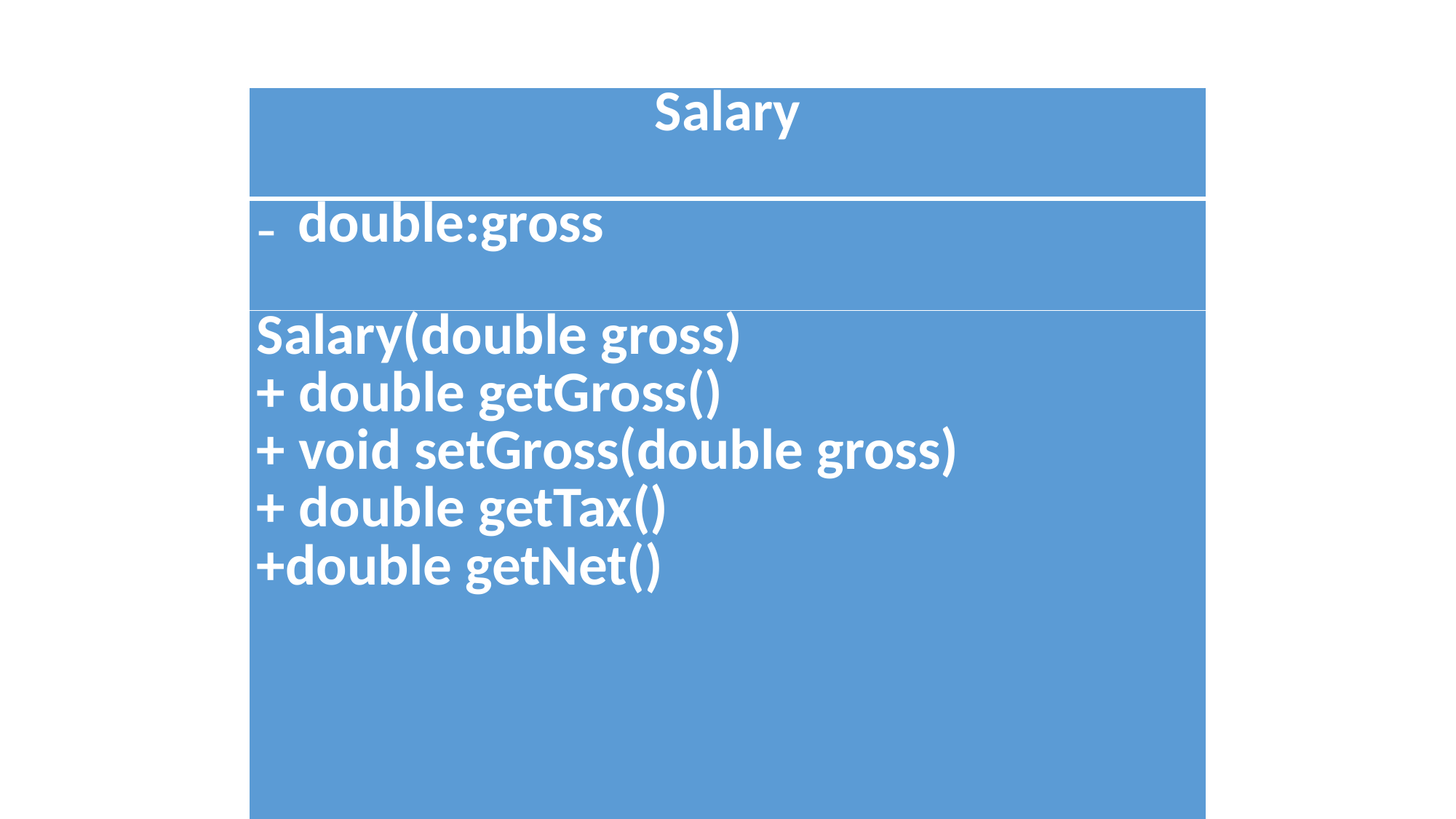

| Salary |
| --- |
| double:gross |
| Salary(double gross) + double getGross() + void setGross(double gross) + double getTax() +double getNet() |